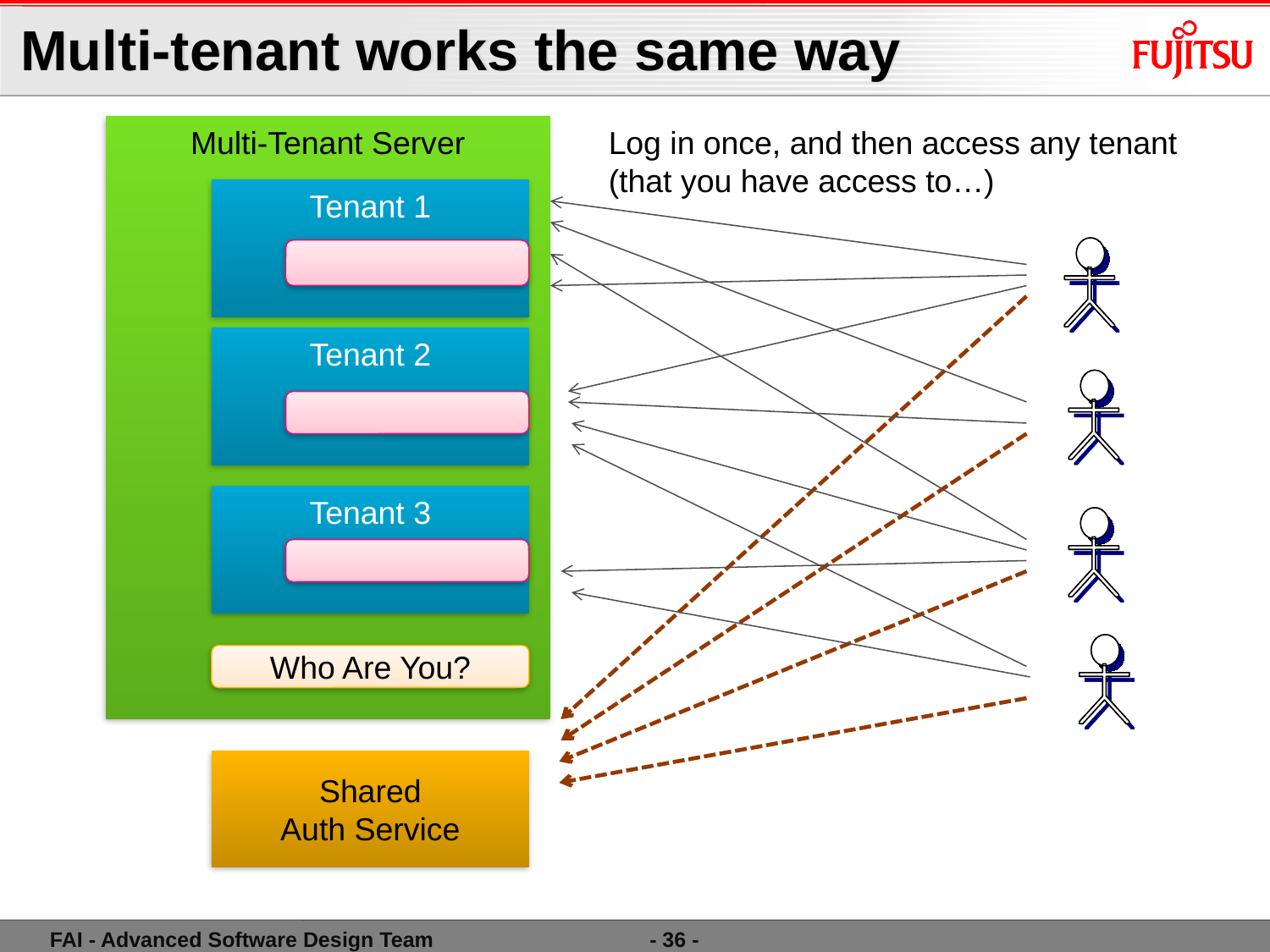

# Multi-tenant works the same way
Multi-Tenant Server
Log in once, and then access any tenant
(that you have access to…)
Tenant 1

Tenant 2

Tenant 3

Who Are You?
Shared
Auth Service